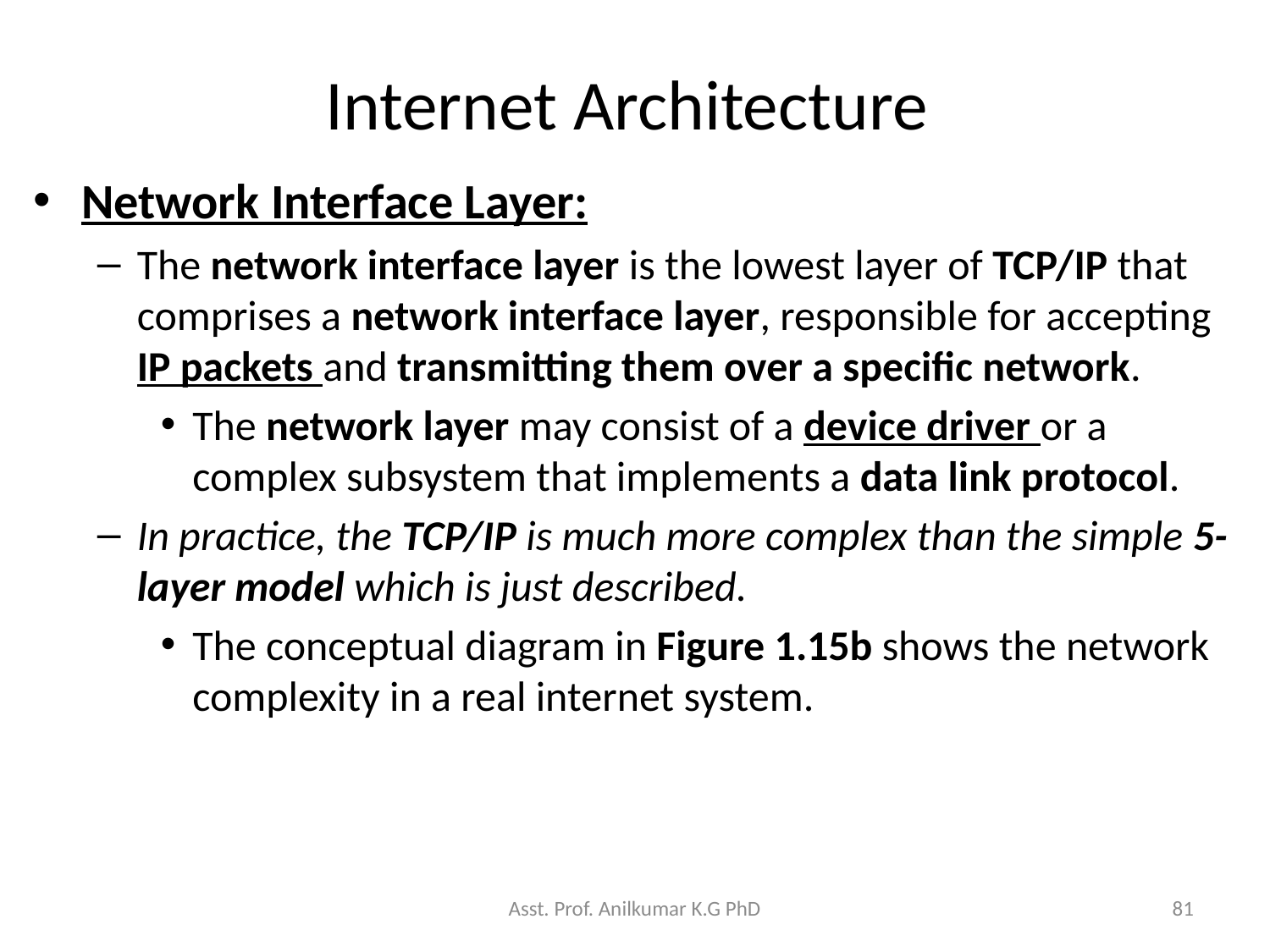

# Internet Architecture
Network Interface Layer:
The network interface layer is the lowest layer of TCP/IP that comprises a network interface layer, responsible for accepting IP packets and transmitting them over a specific network.
The network layer may consist of a device driver or a complex subsystem that implements a data link protocol.
In practice, the TCP/IP is much more complex than the simple 5-layer model which is just described.
The conceptual diagram in Figure 1.15b shows the network complexity in a real internet system.

Asst. Prof. Anilkumar K.G PhD
81